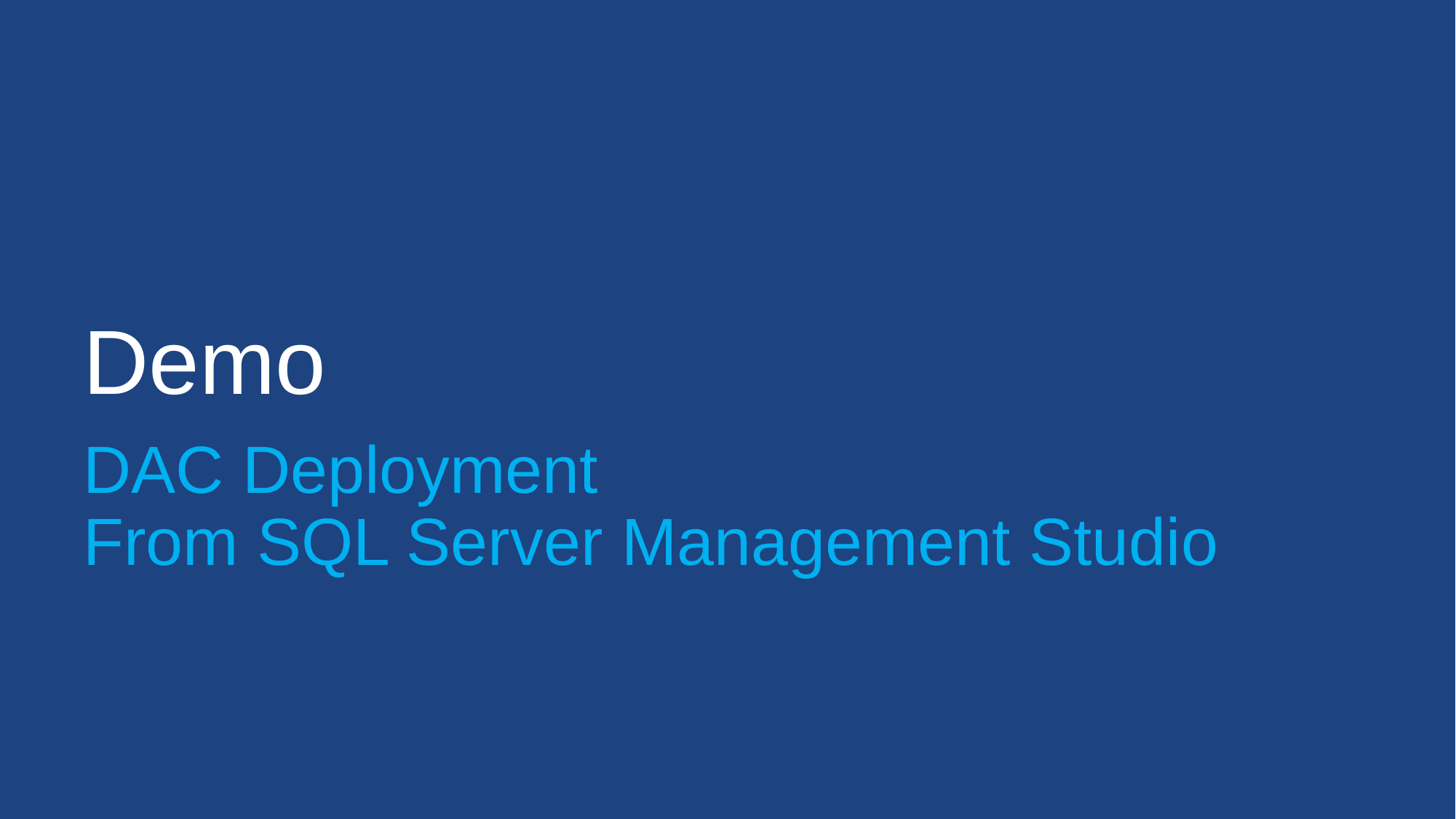

# Demo
DAC Deployment
From SQL Server Management Studio